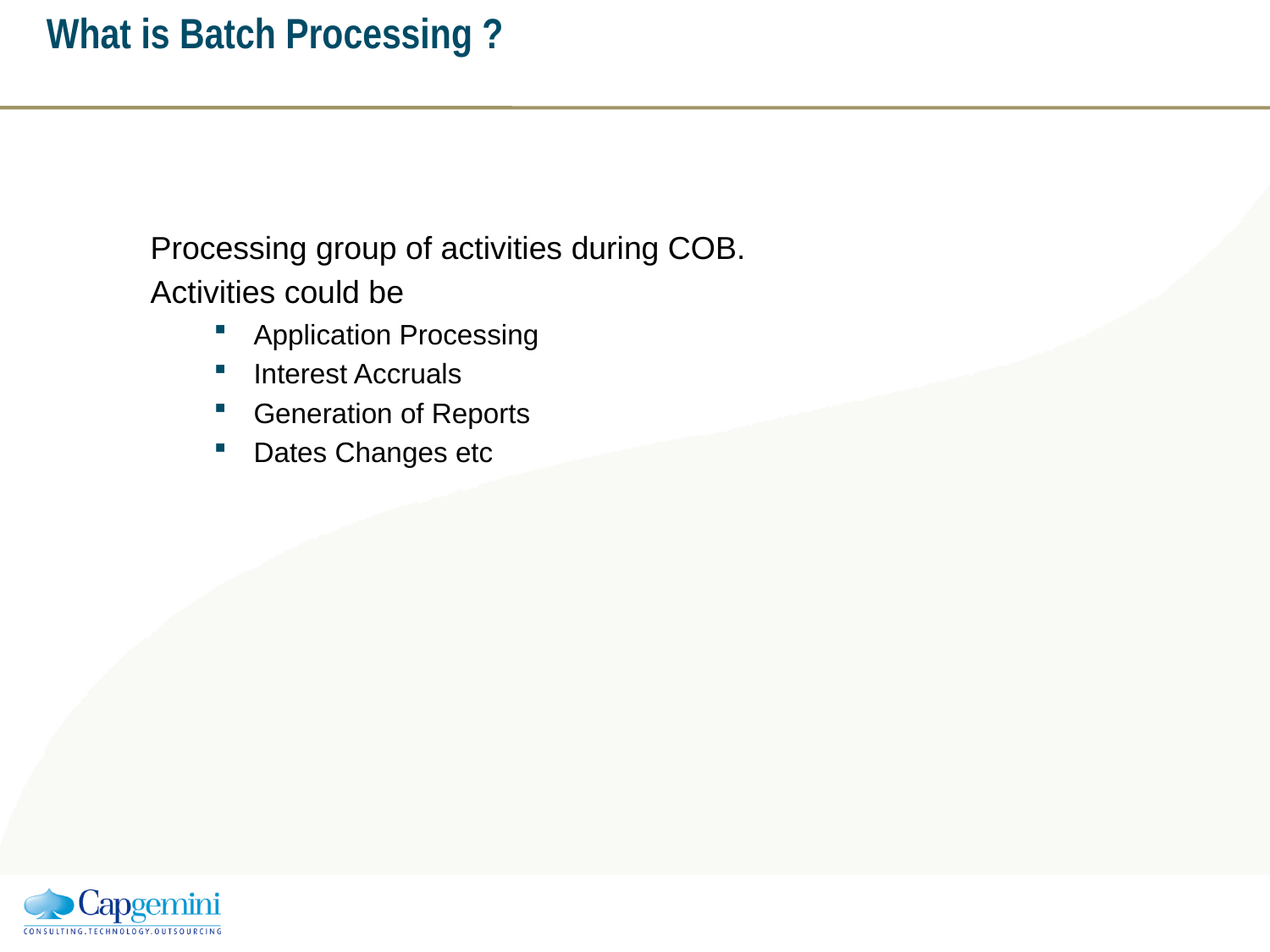

What is Batch Processing ?
Processing group of activities during COB.
Activities could be
Application Processing
Interest Accruals
Generation of Reports
Dates Changes etc